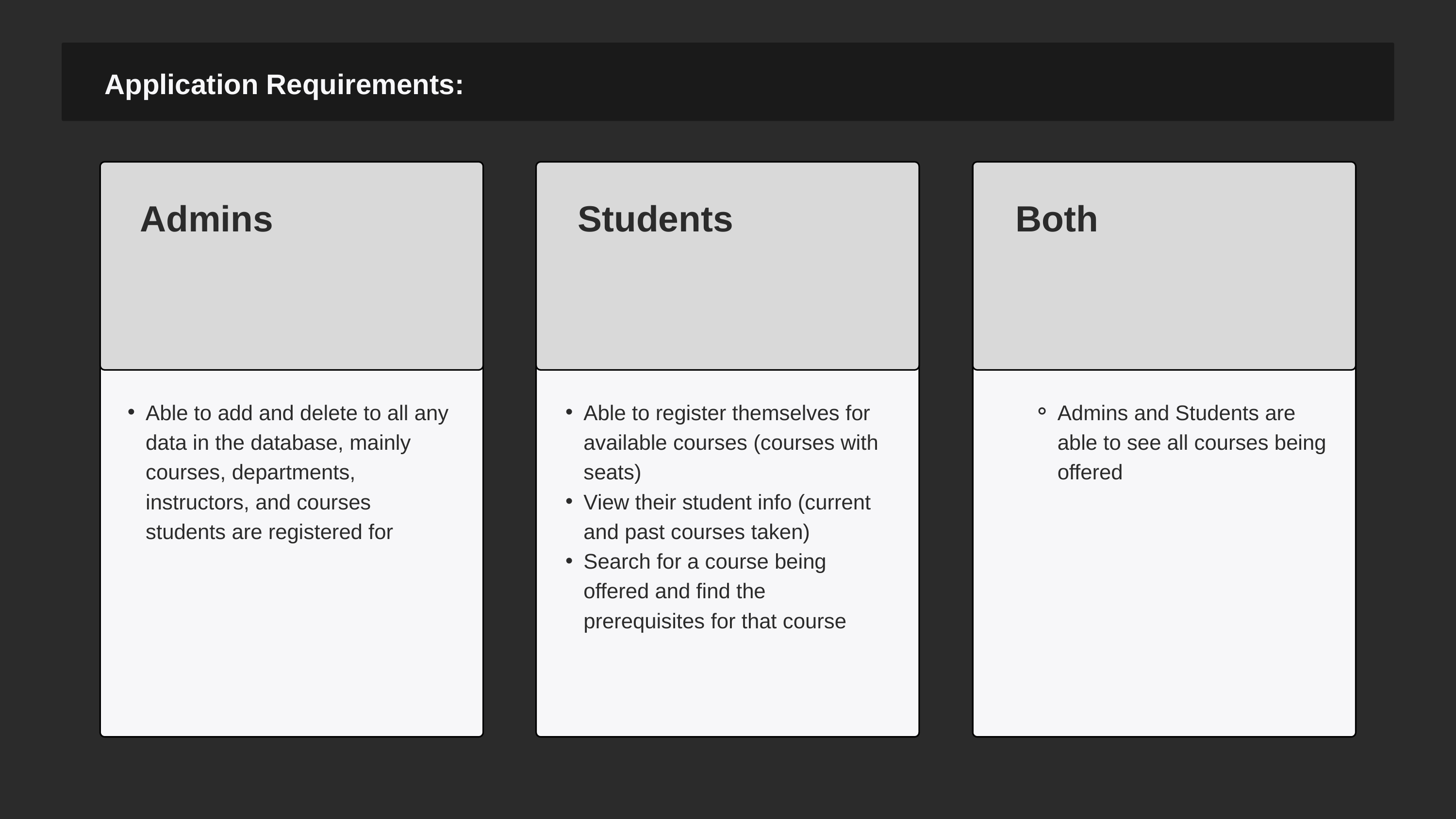

Application Requirements:

Admins
Students
Both
Able to add and delete to all any data in the database, mainly courses, departments, instructors, and courses students are registered for
Able to register themselves for available courses (courses with seats)
View their student info (current and past courses taken)
Search for a course being offered and find the prerequisites for that course

Admins and Students are able to see all courses being offered